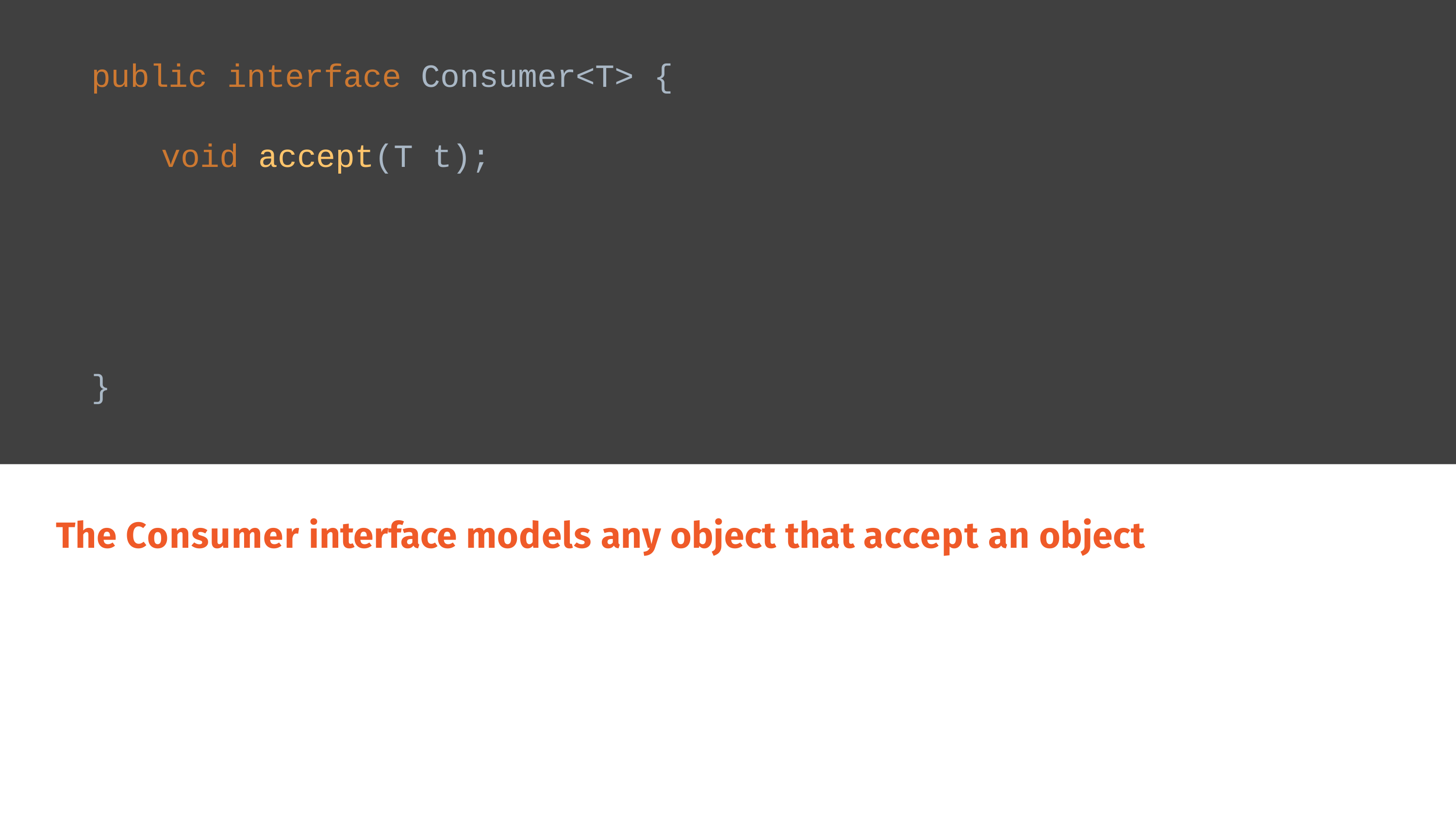

public interface Consumer<T> {

void accept(T t);
}
The Consumer interface models any object that accept an object
5